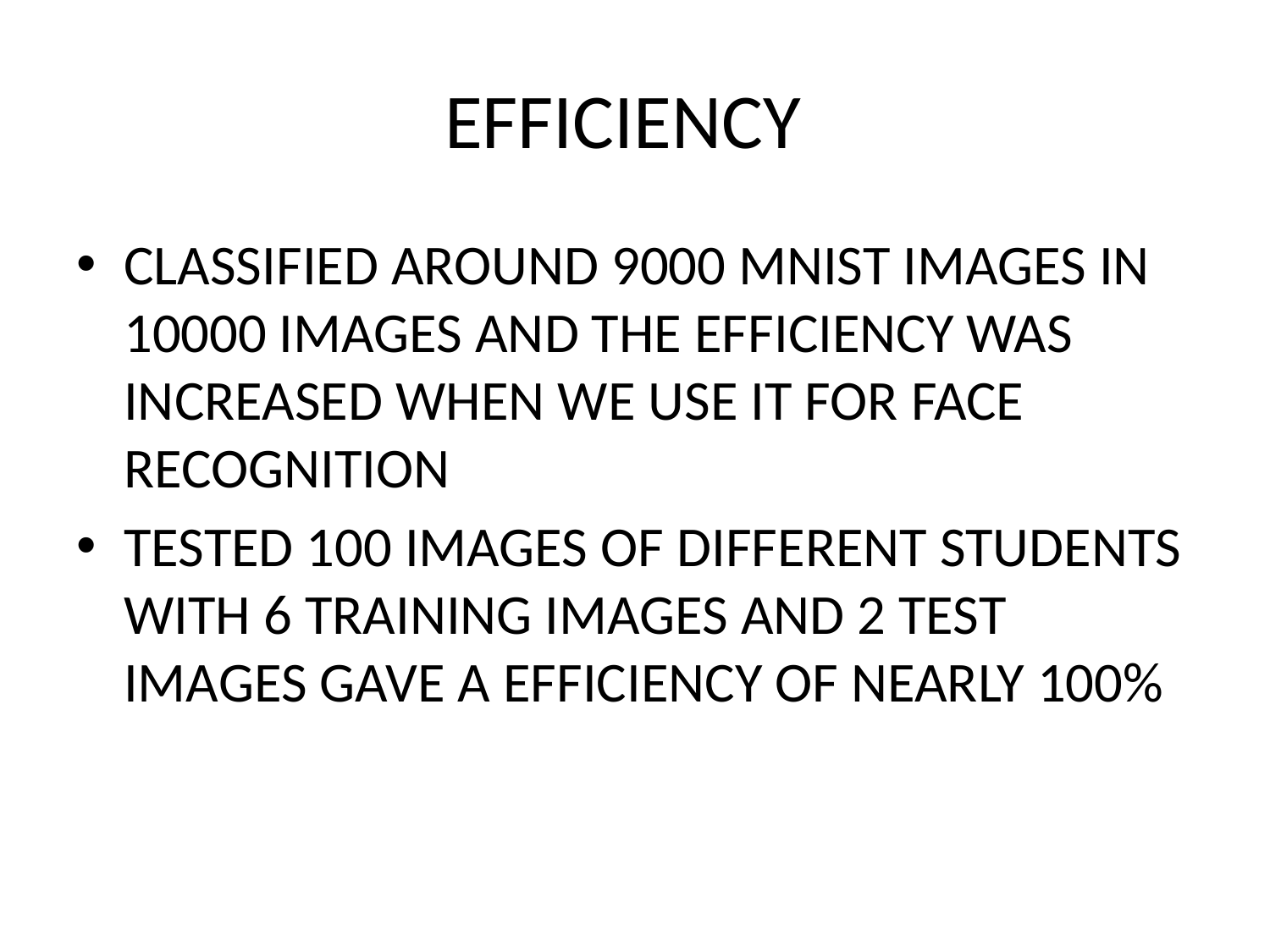

# EFFICIENCY
CLASSIFIED AROUND 9000 MNIST IMAGES IN 10000 IMAGES AND THE EFFICIENCY WAS INCREASED WHEN WE USE IT FOR FACE RECOGNITION
TESTED 100 IMAGES OF DIFFERENT STUDENTS WITH 6 TRAINING IMAGES AND 2 TEST IMAGES GAVE A EFFICIENCY OF NEARLY 100%